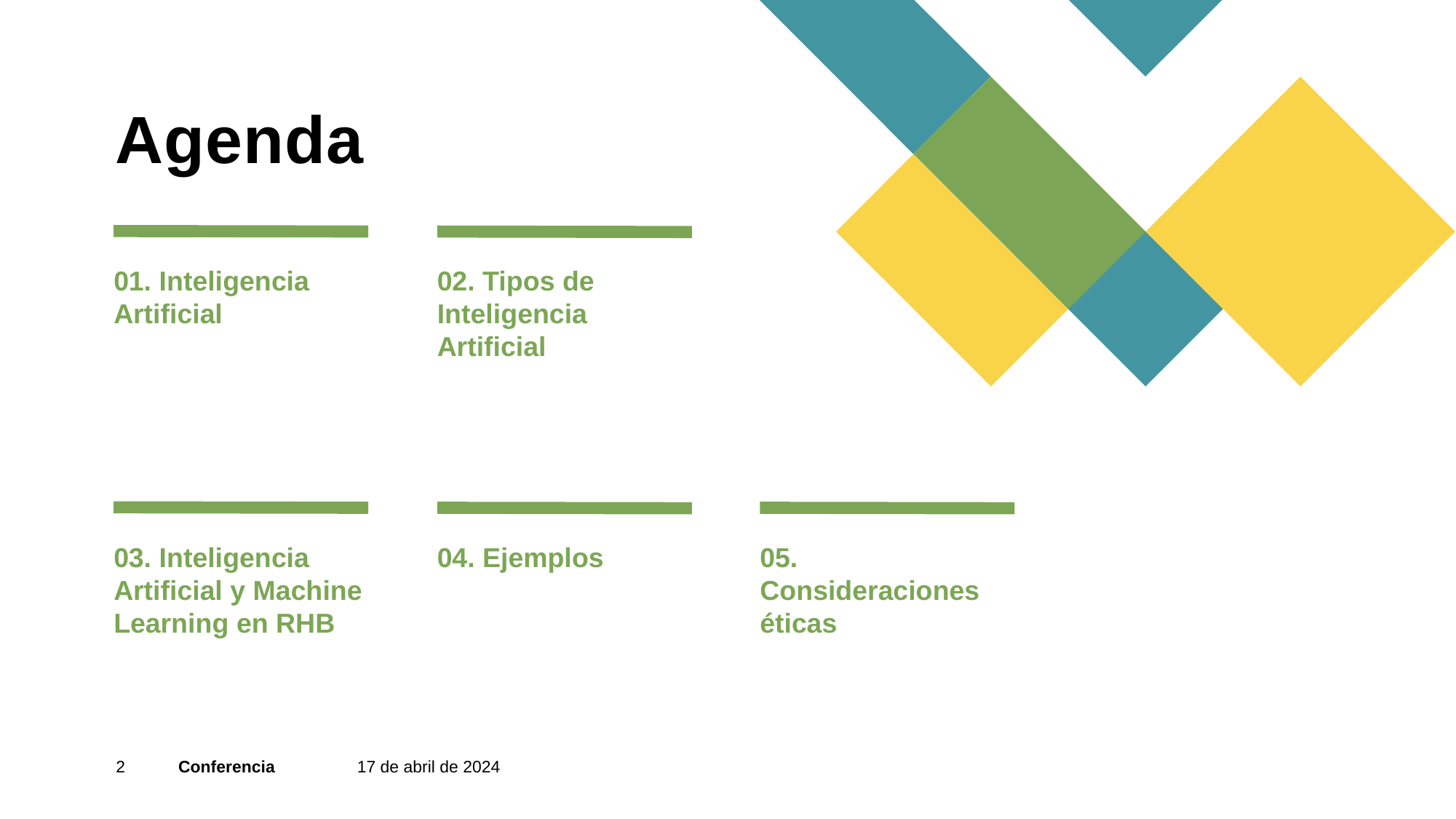

# Agenda
01. Inteligencia Artificial
02. Tipos de Inteligencia Artificial

03. Inteligencia Artificial y Machine Learning en RHB
04. Ejemplos
05. Consideraciones éticas

2
Conferencia
17 de abril de 2024